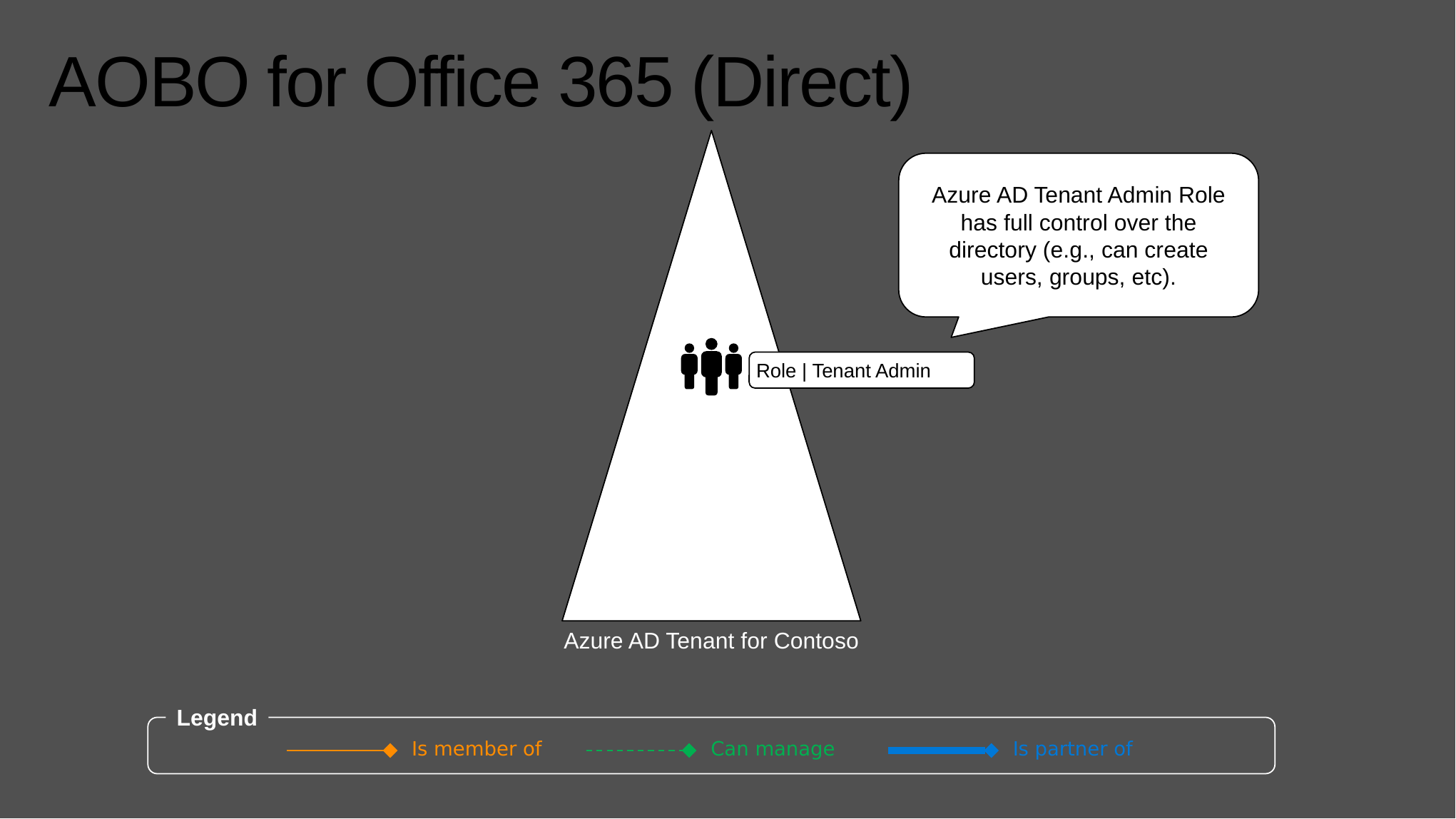

# AOBO for Office 365 (Direct)

Azure AD Tenant Admin Role has full control over the directory (e.g., can create users, groups, etc).

Role | Tenant Admin
Azure AD Tenant for Contoso
Legend

Can manage
Is partner of
Is member of